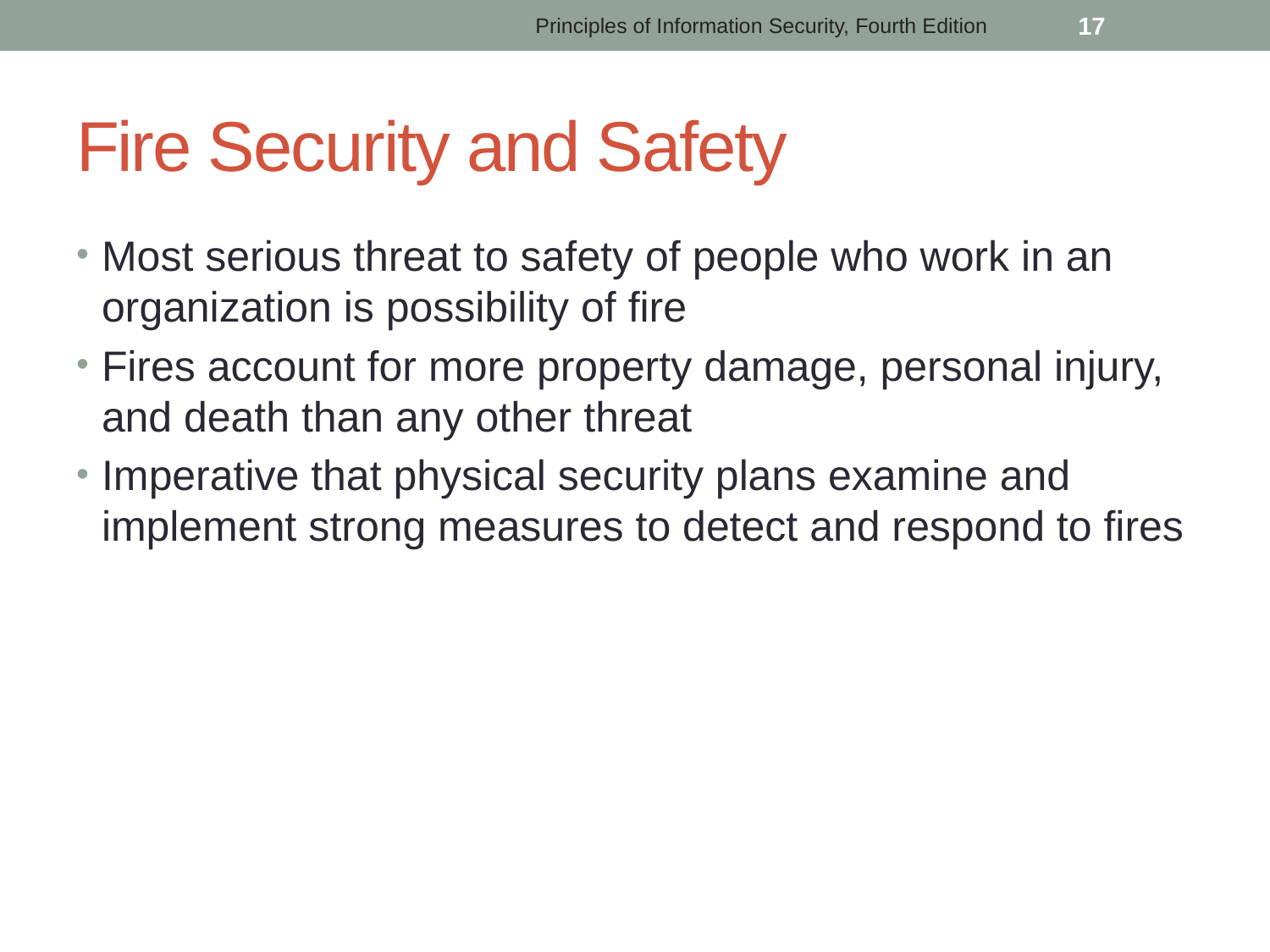

Principles of Information Security, Fourth Edition
 17
# Fire Security and Safety
Most serious threat to safety of people who work in an organization is possibility of fire
Fires account for more property damage, personal injury, and death than any other threat
Imperative that physical security plans examine and implement strong measures to detect and respond to fires